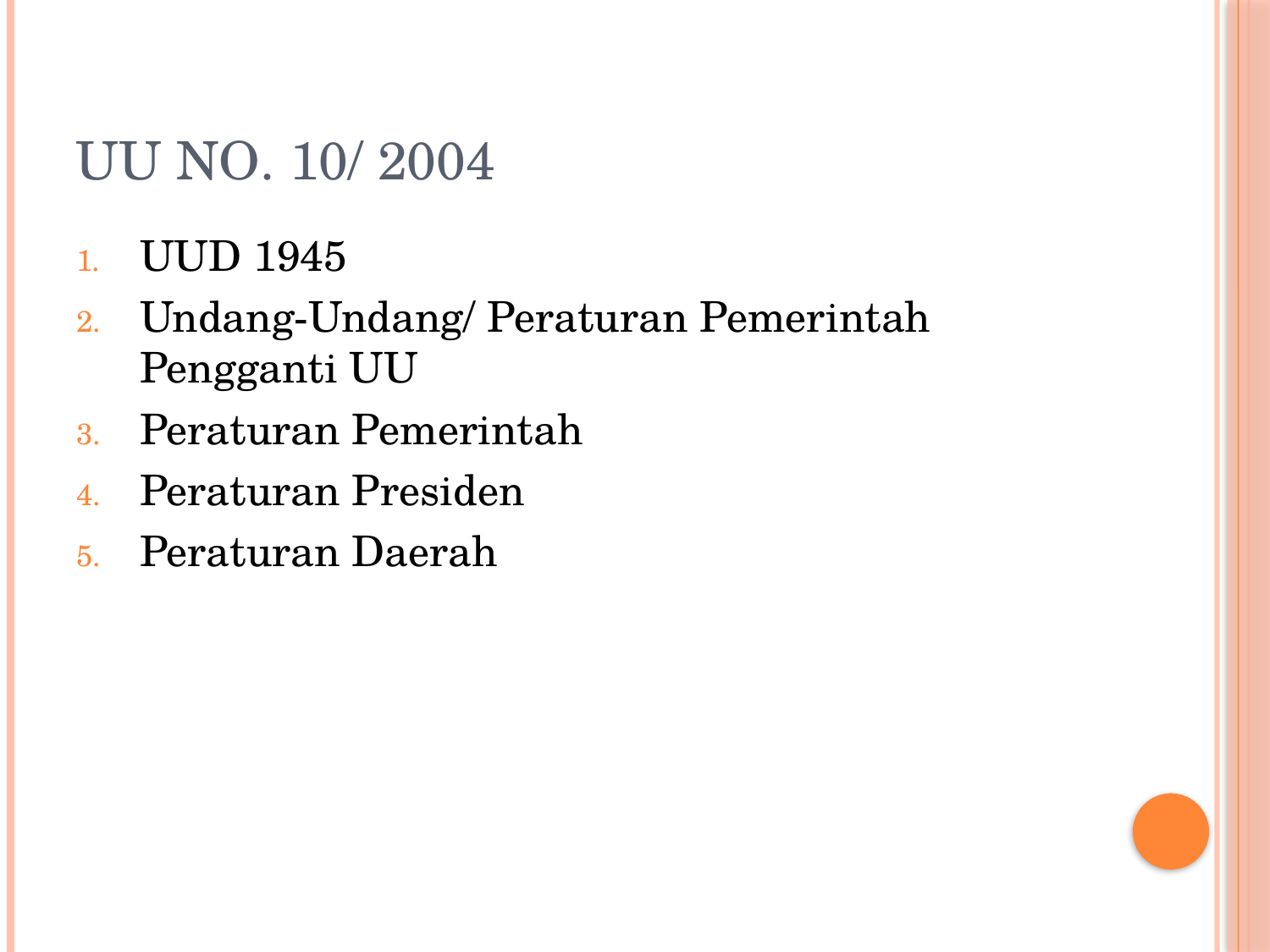

# UU No. 10/ 2004
UUD 1945
Undang-Undang/ Peraturan Pemerintah Pengganti UU
Peraturan Pemerintah
Peraturan Presiden
Peraturan Daerah